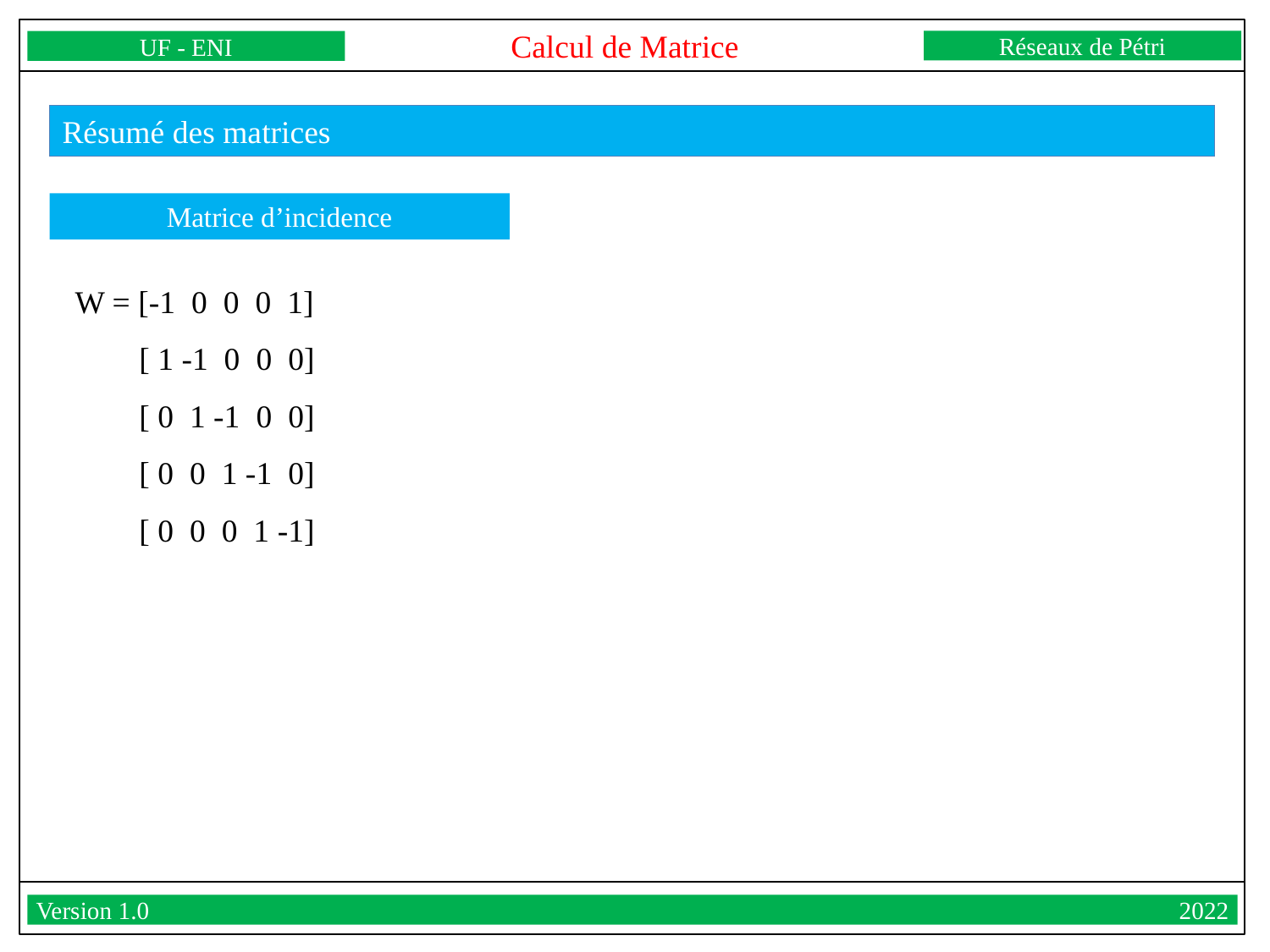

Calcul de Matrice
Réseaux de Pétri
UF - ENI
Version 1.0									2022
Résumé des matrices
Matrice d’incidence
W = [-1  0  0  0  1]
        [ 1 -1  0  0  0]
        [ 0  1 -1  0  0]
        [ 0  0  1 -1  0]
        [ 0  0  0  1 -1]